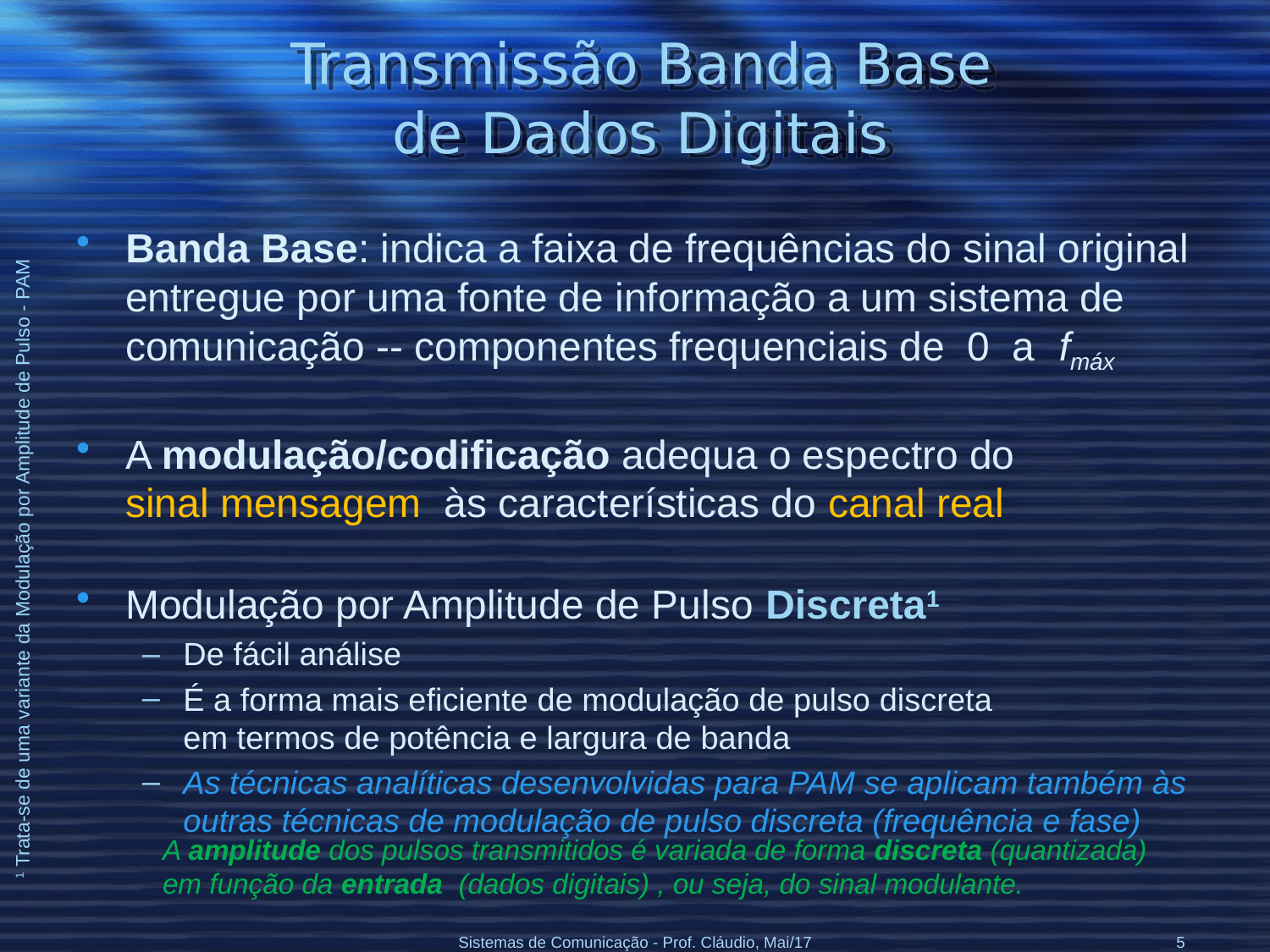

# Transmissão Banda Base de Dados Digitais
Banda Base: indica a faixa de frequências do sinal original entregue por uma fonte de informação a um sistema de comunicação -- componentes frequenciais de  0  a  fmáx

A modulação/codificação adequa o espectro do
sinal mensagem  às características do canal real

Modulação por Amplitude de Pulso Discreta1
De fácil análise
É a forma mais eficiente de modulação de pulso discreta
em termos de potência e largura de banda
As técnicas analíticas desenvolvidas para PAM se aplicam também às outras técnicas de modulação de pulso discreta (frequência e fase)
1 Trata-se de uma variante da Modulação por Amplitude de Pulso - PAM
A amplitude dos pulsos transmitidos é variada de forma discreta (quantizada) em função da entrada  (dados digitais) , ou seja, do sinal modulante.
Sistemas de Comunicação - Prof. Cláudio, Mai/17
5